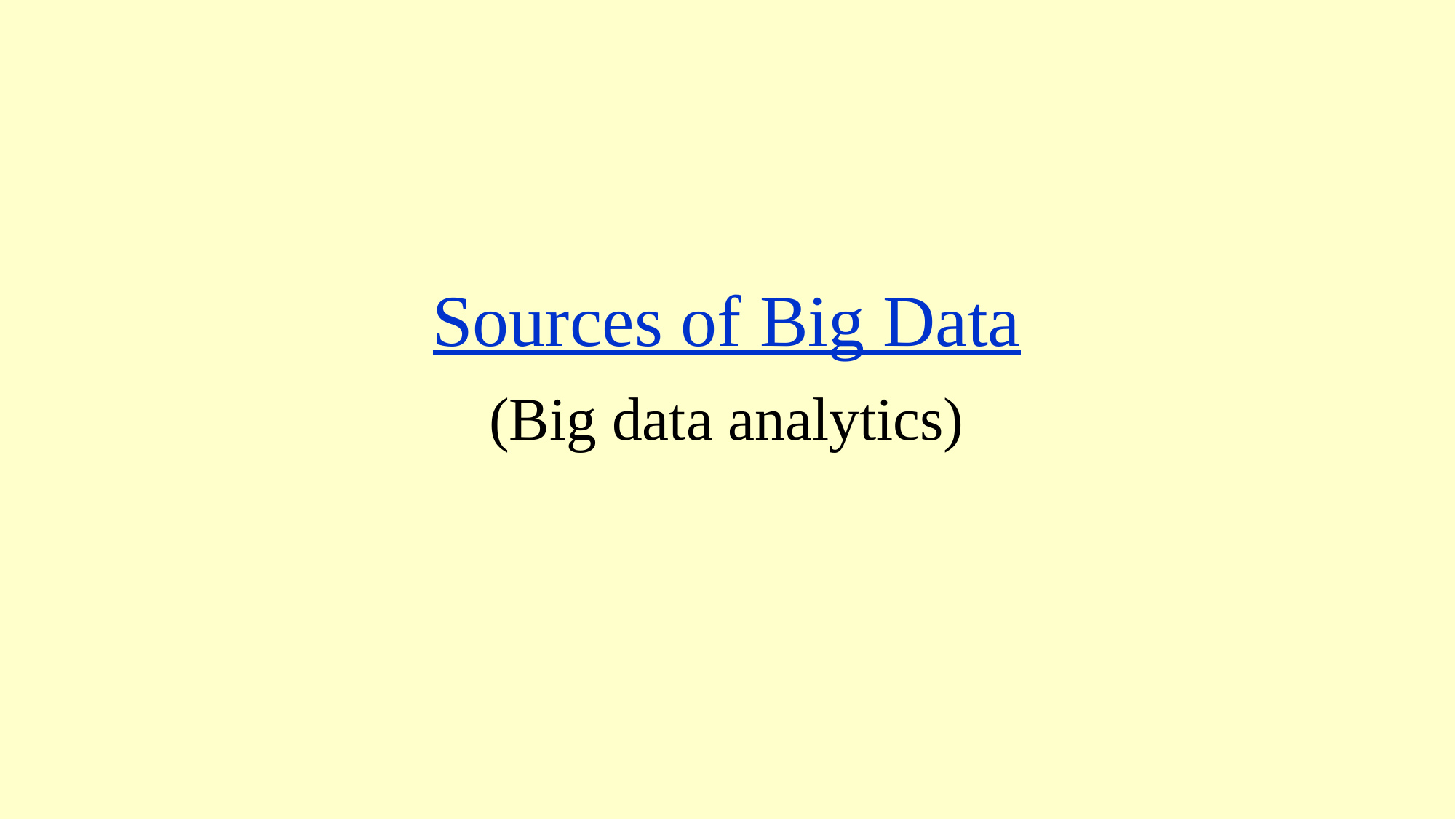

# Sources of Big Data
(Big data analytics)